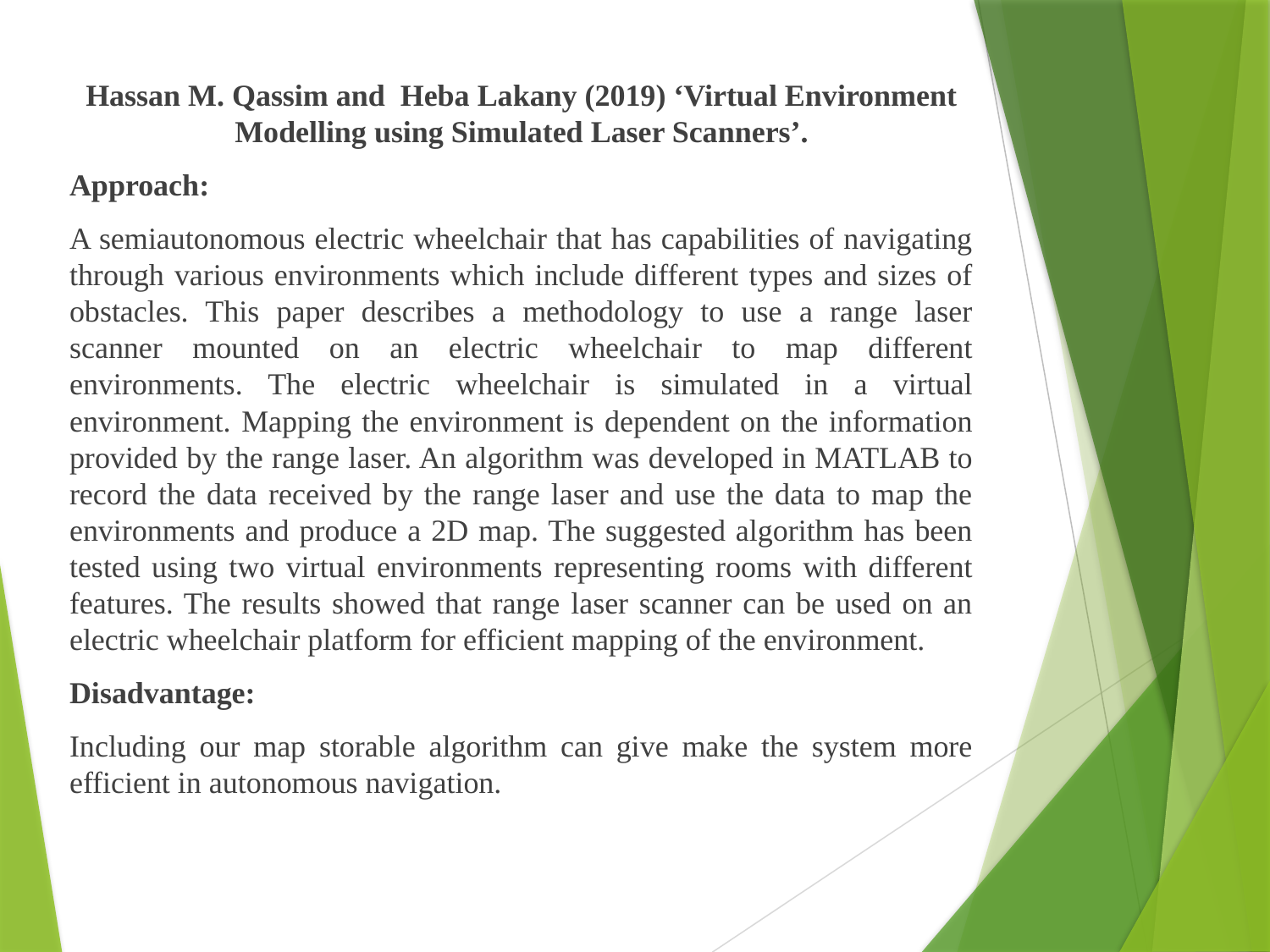

Hassan M. Qassim and  Heba Lakany (2019) ‘Virtual Environment Modelling using Simulated Laser Scanners’.
Approach:
A semiautonomous electric wheelchair that has capabilities of navigating through various environments which include different types and sizes of obstacles. This paper describes a methodology to use a range laser scanner mounted on an electric wheelchair to map different environments. The electric wheelchair is simulated in a virtual environment. Mapping the environment is dependent on the information provided by the range laser. An algorithm was developed in MATLAB to record the data received by the range laser and use the data to map the environments and produce a 2D map. The suggested algorithm has been tested using two virtual environments representing rooms with different features. The results showed that range laser scanner can be used on an electric wheelchair platform for efficient mapping of the environment.
Disadvantage:
Including our map storable algorithm can give make the system more efficient in autonomous navigation.